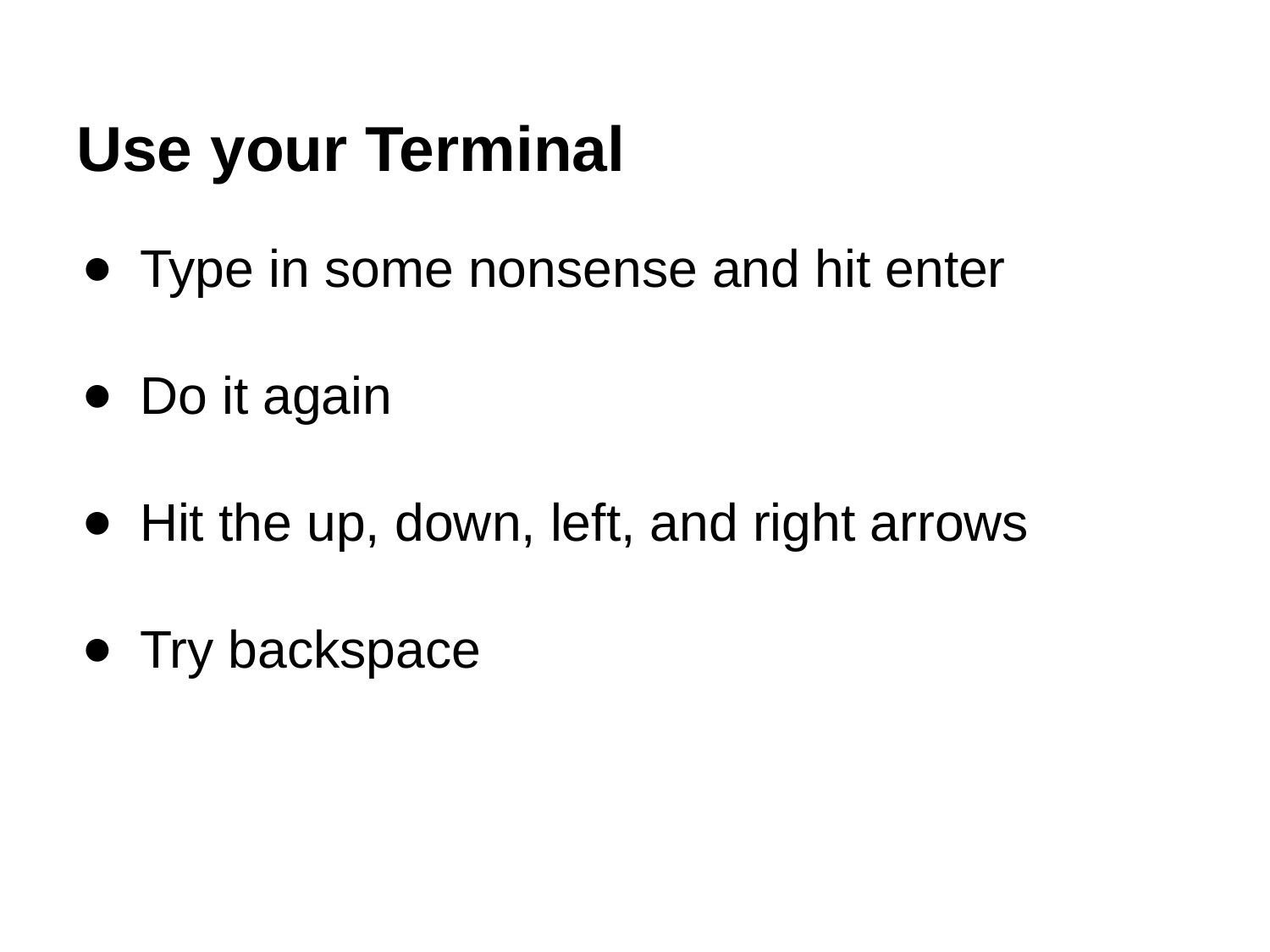

# Use your Terminal
Type in some nonsense and hit enter
Do it again
Hit the up, down, left, and right arrows
Try backspace